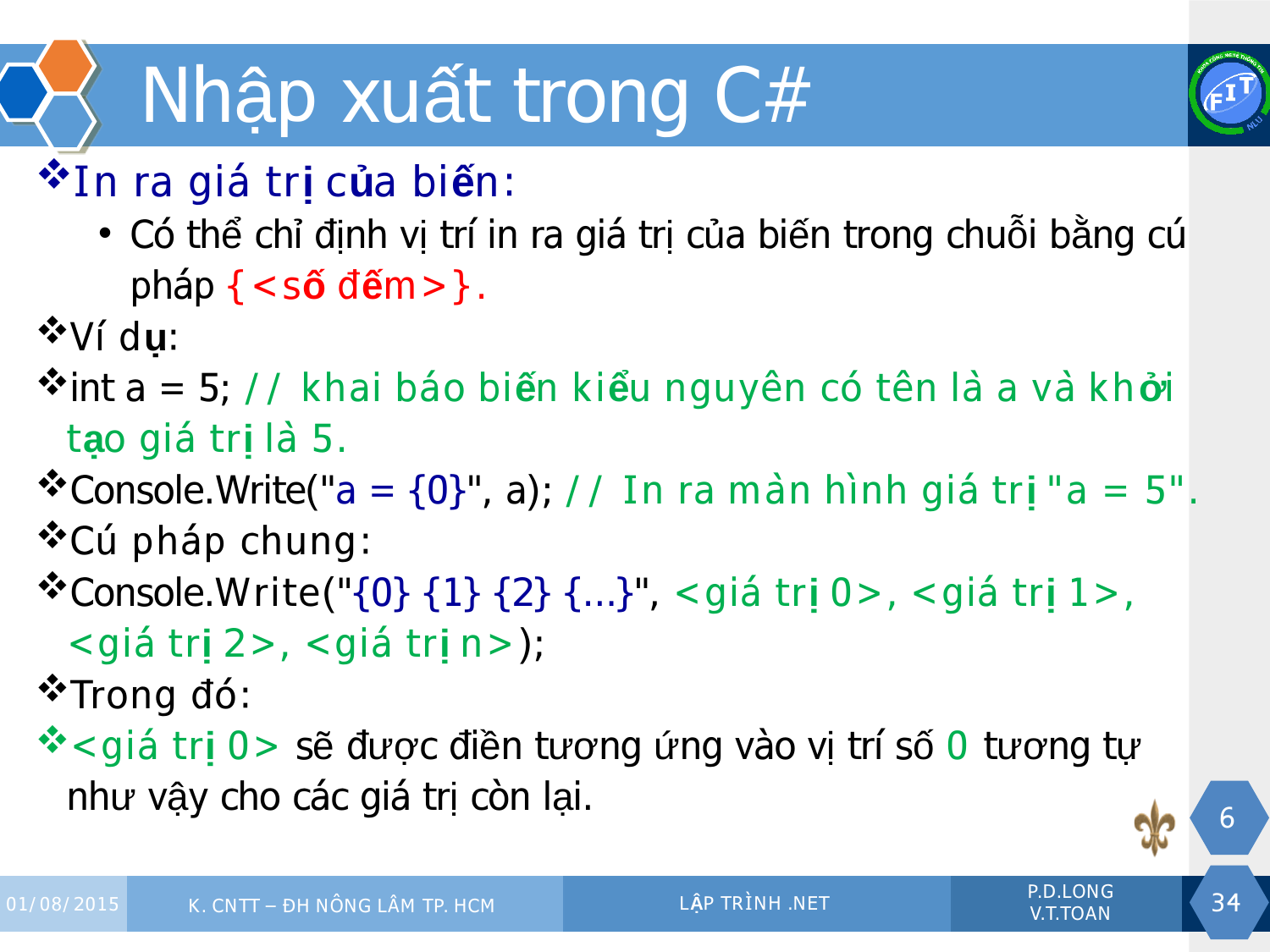

# Nhập xuất trong C#
In ra giá trị của biến:
Có thể chỉ định vị trí in ra giá trị của biến trong chuỗi bằng cú pháp {<số đếm>}.
Ví dụ:
int a = 5; // khai báo biến kiểu nguyên có tên là a và khởi tạo giá trị là 5.
Console.Write("a = {0}", a); // In ra màn hình giá trị "a = 5".
Cú pháp chung:
Console.Write("{0} {1} {2} {...}", <giá trị 0>, <giá trị 1>, <giá trị 2>, <giá trị n>);
Trong đó:
<giá trị 0> sẽ được điền tương ứng vào vị trí số 0 tương tự như vậy cho các giá trị còn lại.

6
01/08/2015
K. CNTT – ĐH NÔNG LÂM TP. HCM